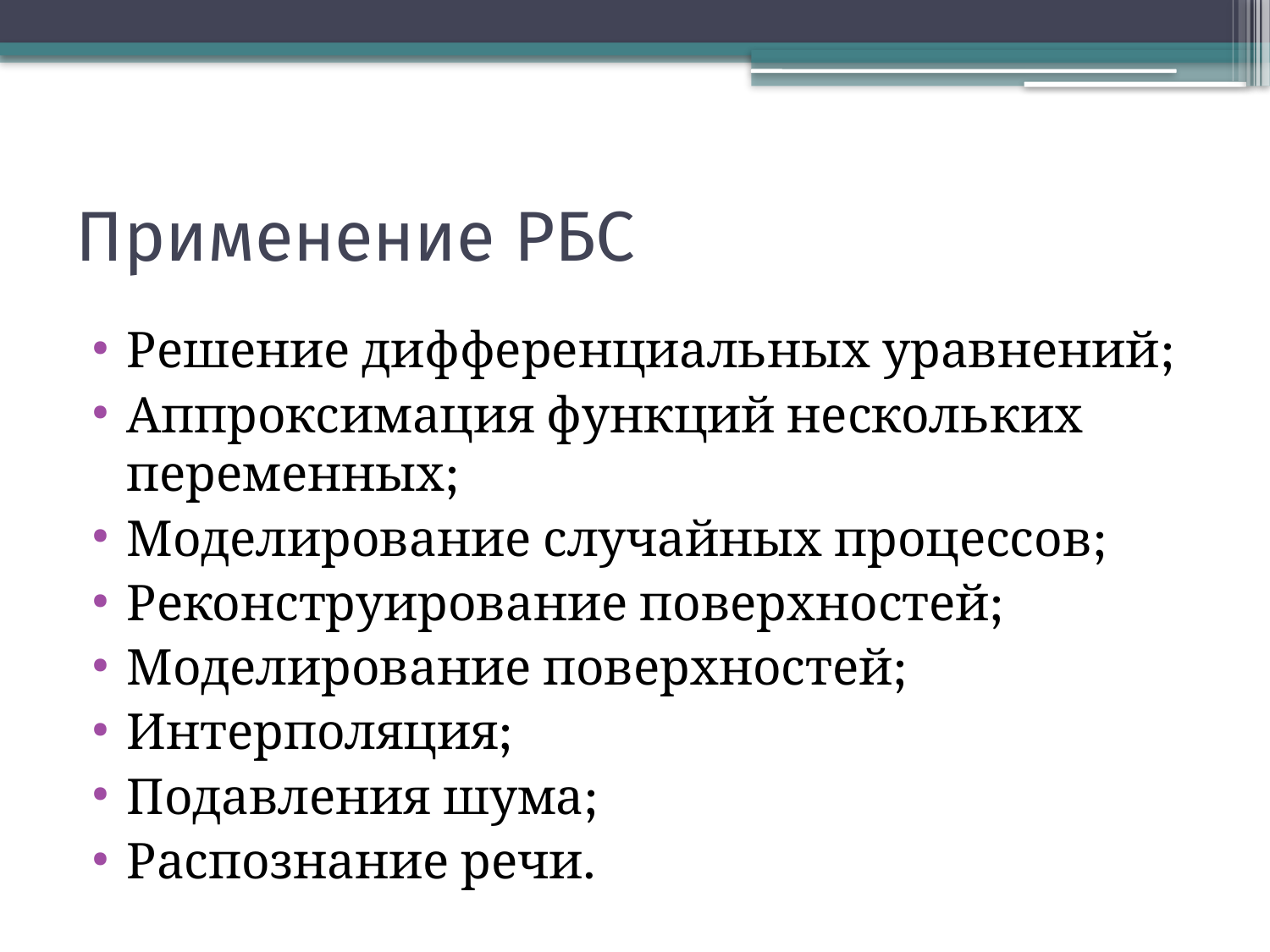

# Применение РБС
Решение дифференциальных уравнений;
Аппроксимация функций нескольких переменных;
Моделирование случайных процессов;
Реконструирование поверхностей;
Моделирование поверхностей;
Интерполяция;
Подавления шума;
Распознание речи.